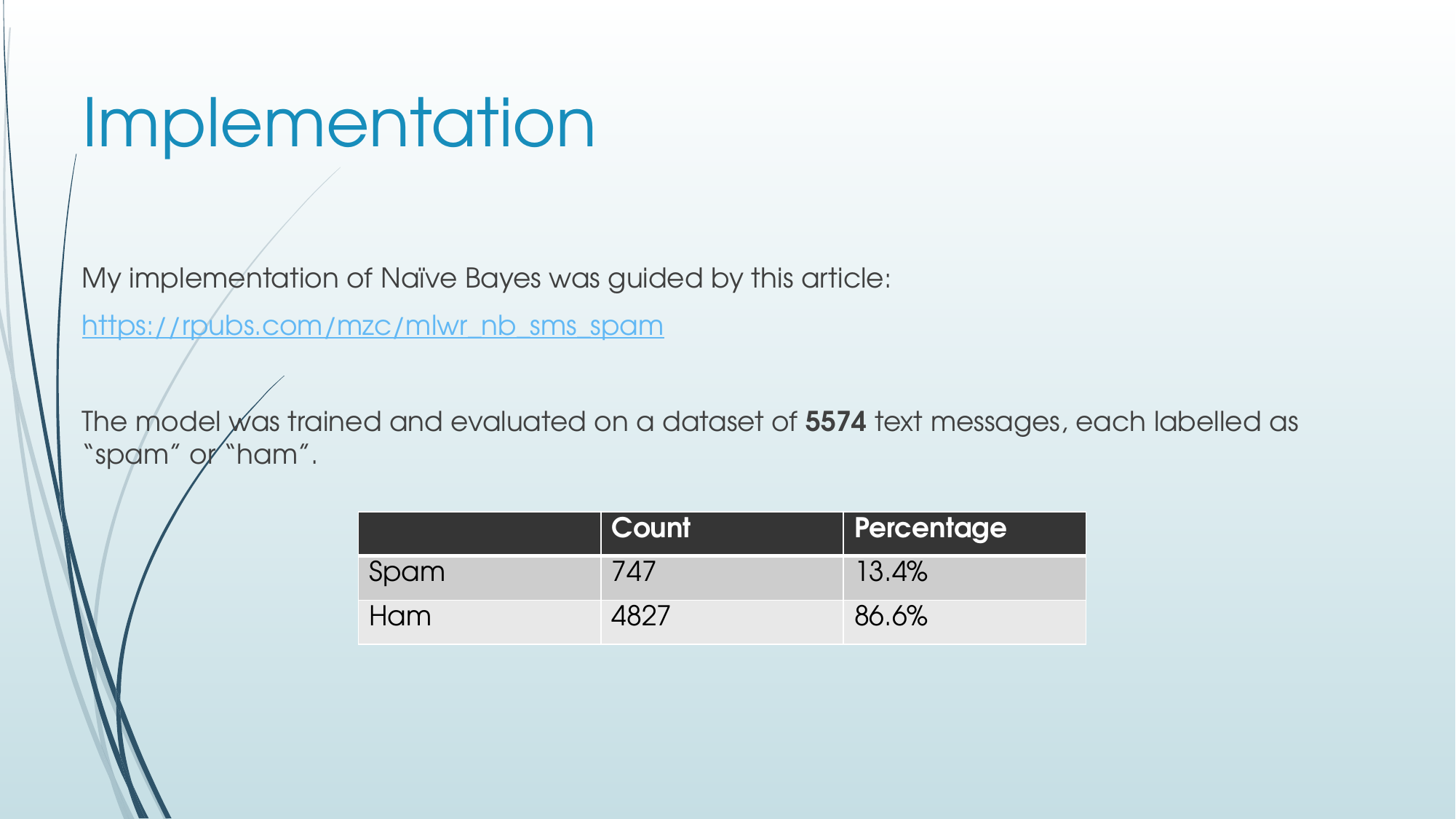

# Implementation
My implementation of Naïve Bayes was guided by this article:
https://rpubs.com/mzc/mlwr_nb_sms_spam

The model was trained and evaluated on a dataset of 5574 text messages, each labelled as “spam” or “ham”.

|  | Count | Percentage |
| --- | --- | --- |
| Spam | 747 | 13.4% |
| Ham | 4827 | 86.6% |